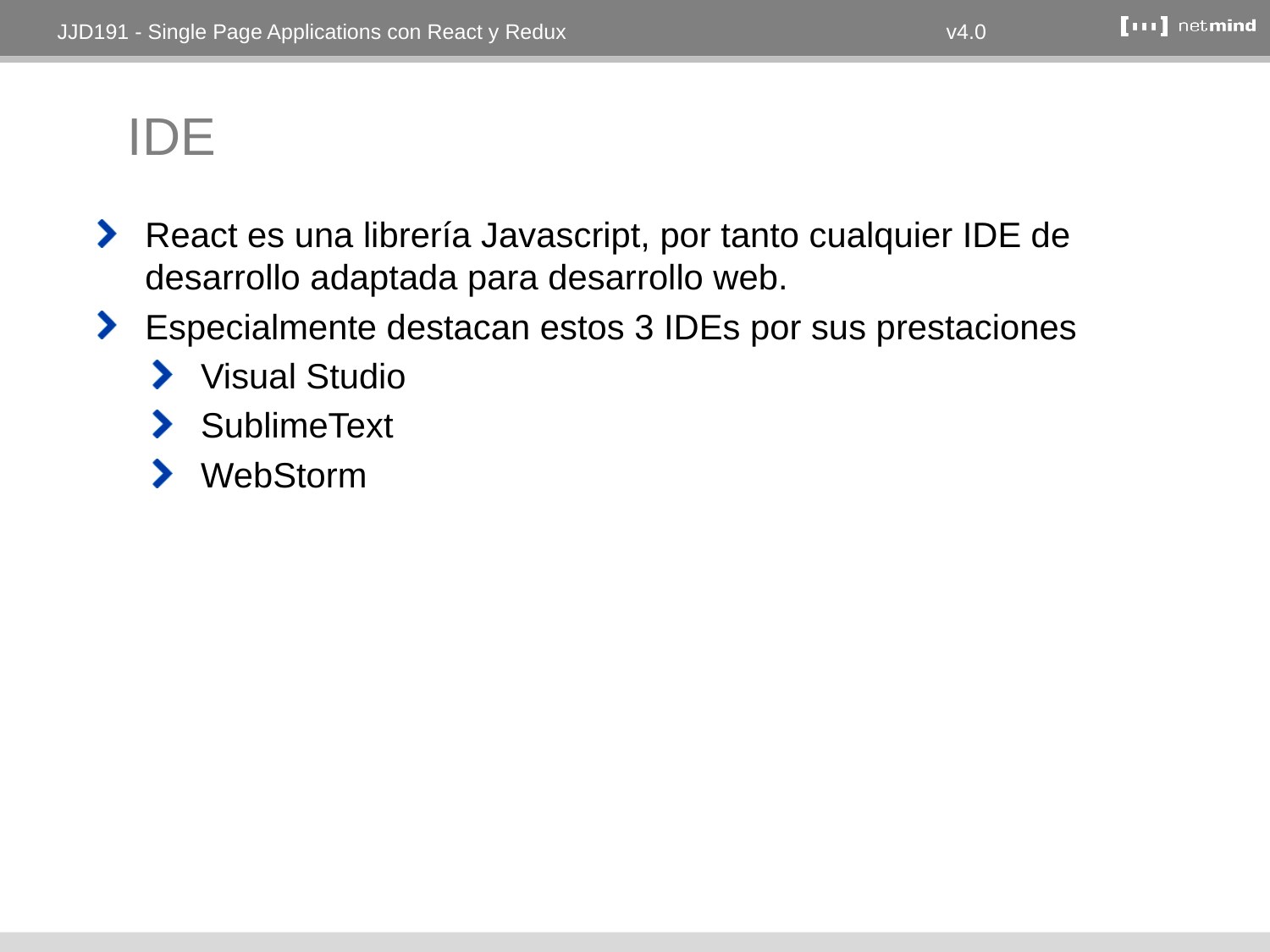

# IDE
React es una librería Javascript, por tanto cualquier IDE de desarrollo adaptada para desarrollo web.
Especialmente destacan estos 3 IDEs por sus prestaciones
Visual Studio
SublimeText
WebStorm